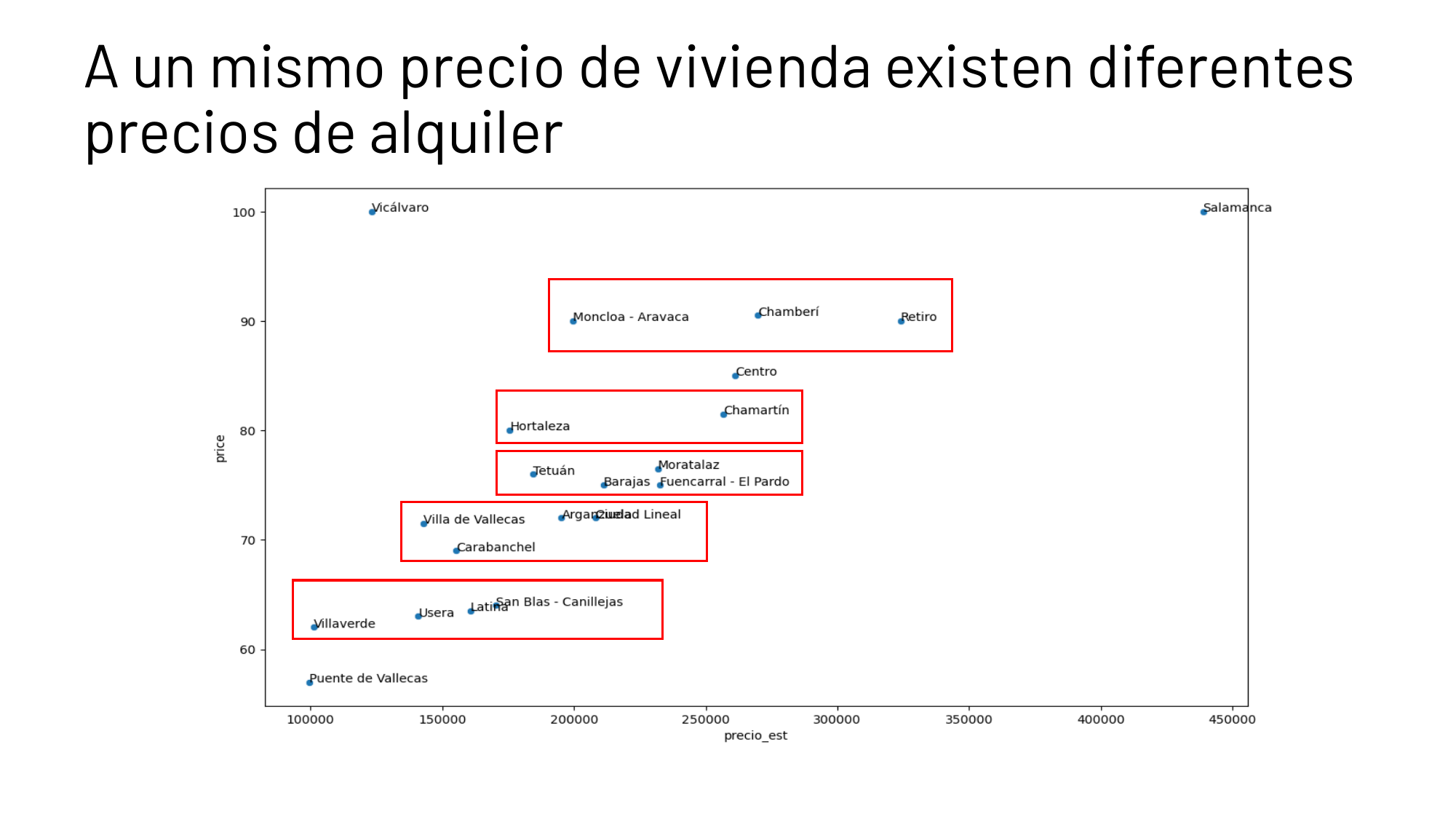

# A un mismo precio de vivienda existen diferentes precios de alquiler